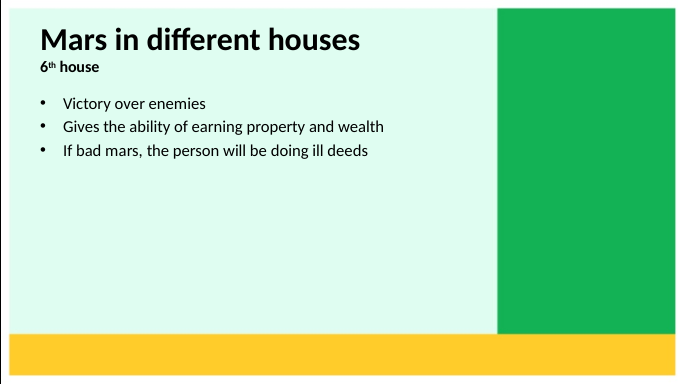

# Mars in different houses 6th house
Victory over enemies
Gives the ability of earning property and wealth
If bad mars, the person will be doing ill deeds